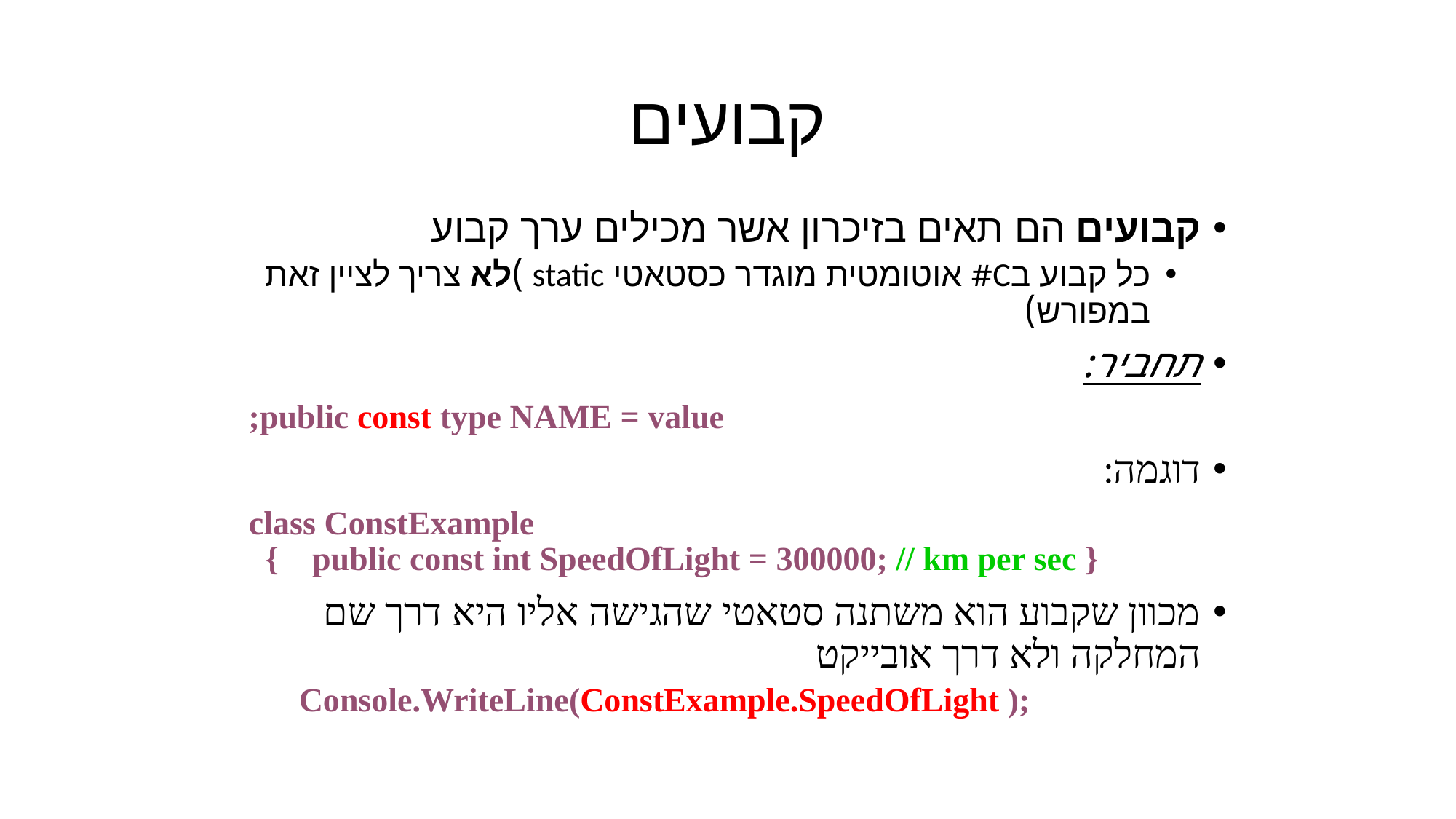

# קבועים
קבועים הם תאים בזיכרון אשר מכילים ערך קבוע
כל קבוע בC# אוטומטית מוגדר כסטאטי static )לא צריך לציין זאת במפורש)
תחביר:
public const type NAME = value;
דוגמה:
class ConstExample
  {    public const int SpeedOfLight = 300000; // km per sec }
מכוון שקבוע הוא משתנה סטאטי שהגישה אליו היא דרך שם המחלקה ולא דרך אובייקט
Console.WriteLine(ConstExample.SpeedOfLight );